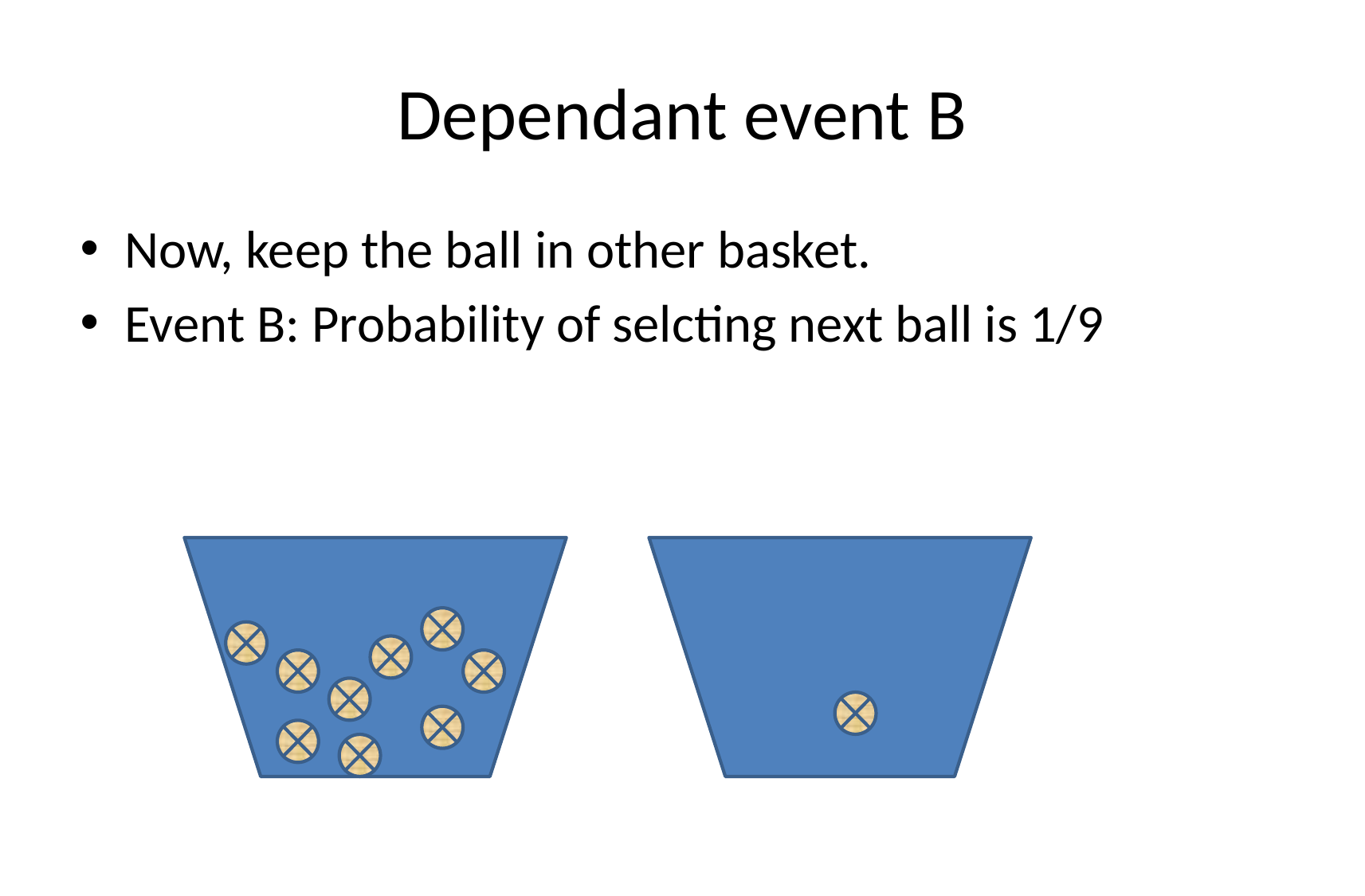

# Dependant event B
Now, keep the ball in other basket.
Event B: Probability of selcting next ball is 1/9